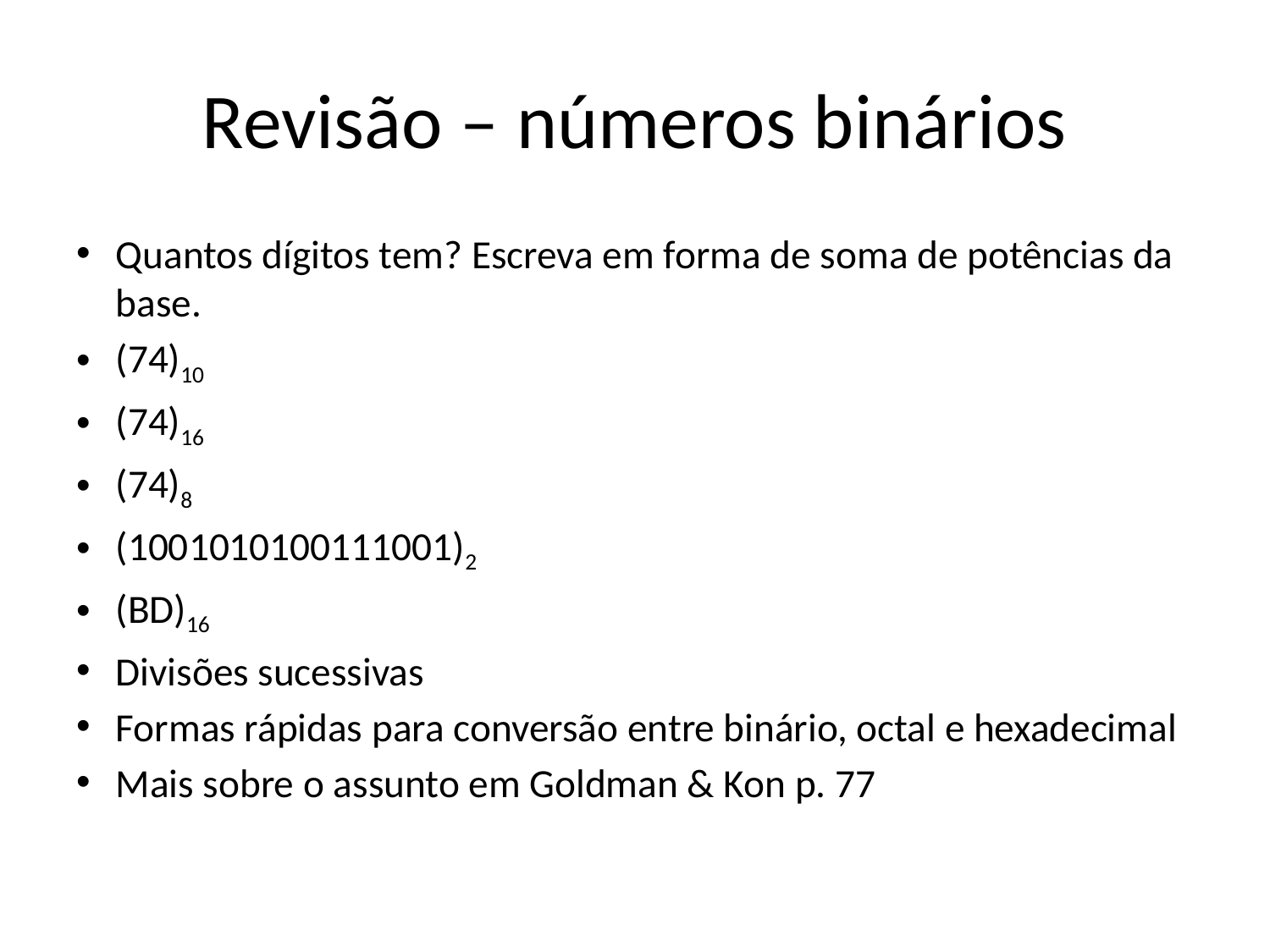

# Revisão – números binários
Quantos dígitos tem? Escreva em forma de soma de potências da base.
(74)10
(74)16
(74)8
(1001010100111001)2
(BD)16
Divisões sucessivas
Formas rápidas para conversão entre binário, octal e hexadecimal
Mais sobre o assunto em Goldman & Kon p. 77